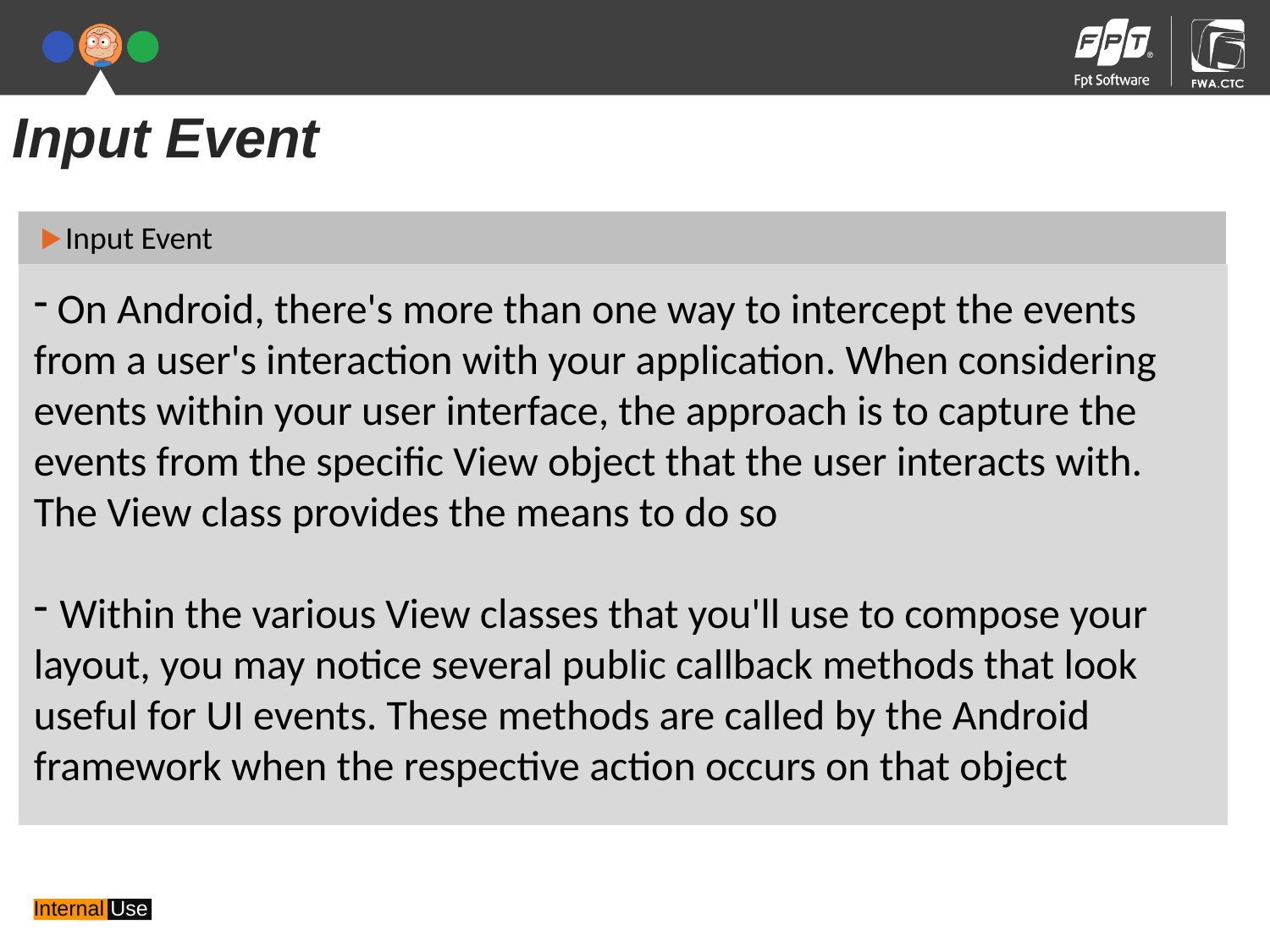

Input Event

Input Event

 On Android, there's more than one way to intercept the events from a user's interaction with your application. When considering events within your user interface, the approach is to capture the events from the specific View object that the user interacts with. The View class provides the means to do so

 Within the various View classes that you'll use to compose your layout, you may notice several public callback methods that look useful for UI events. These methods are called by the Android framework when the respective action occurs on that object